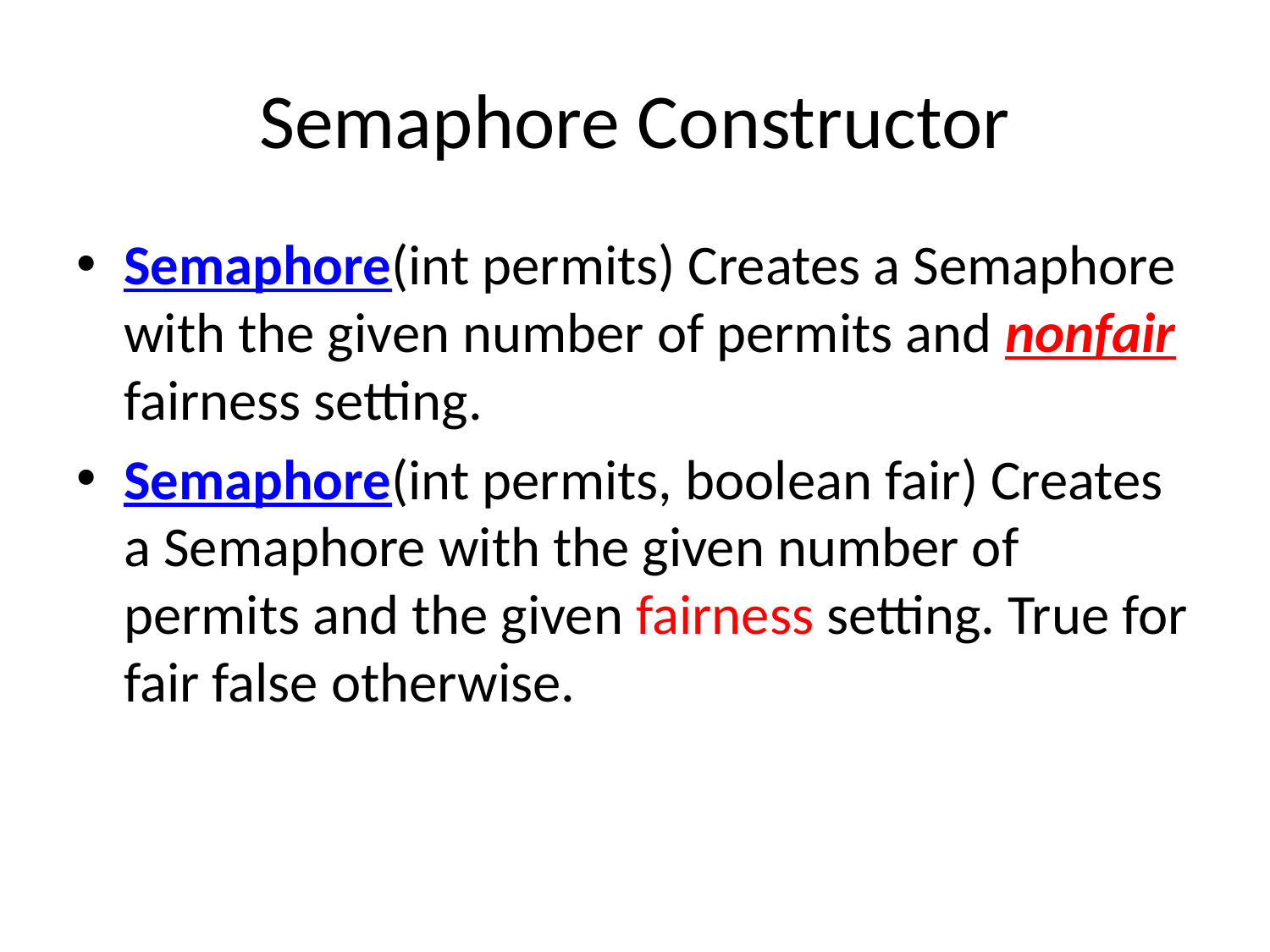

# Semaphore Constructor
Semaphore(int permits) Creates a Semaphore with the given number of permits and nonfair fairness setting.
Semaphore(int permits, boolean fair) Creates a Semaphore with the given number of permits and the given fairness setting. True for fair false otherwise.